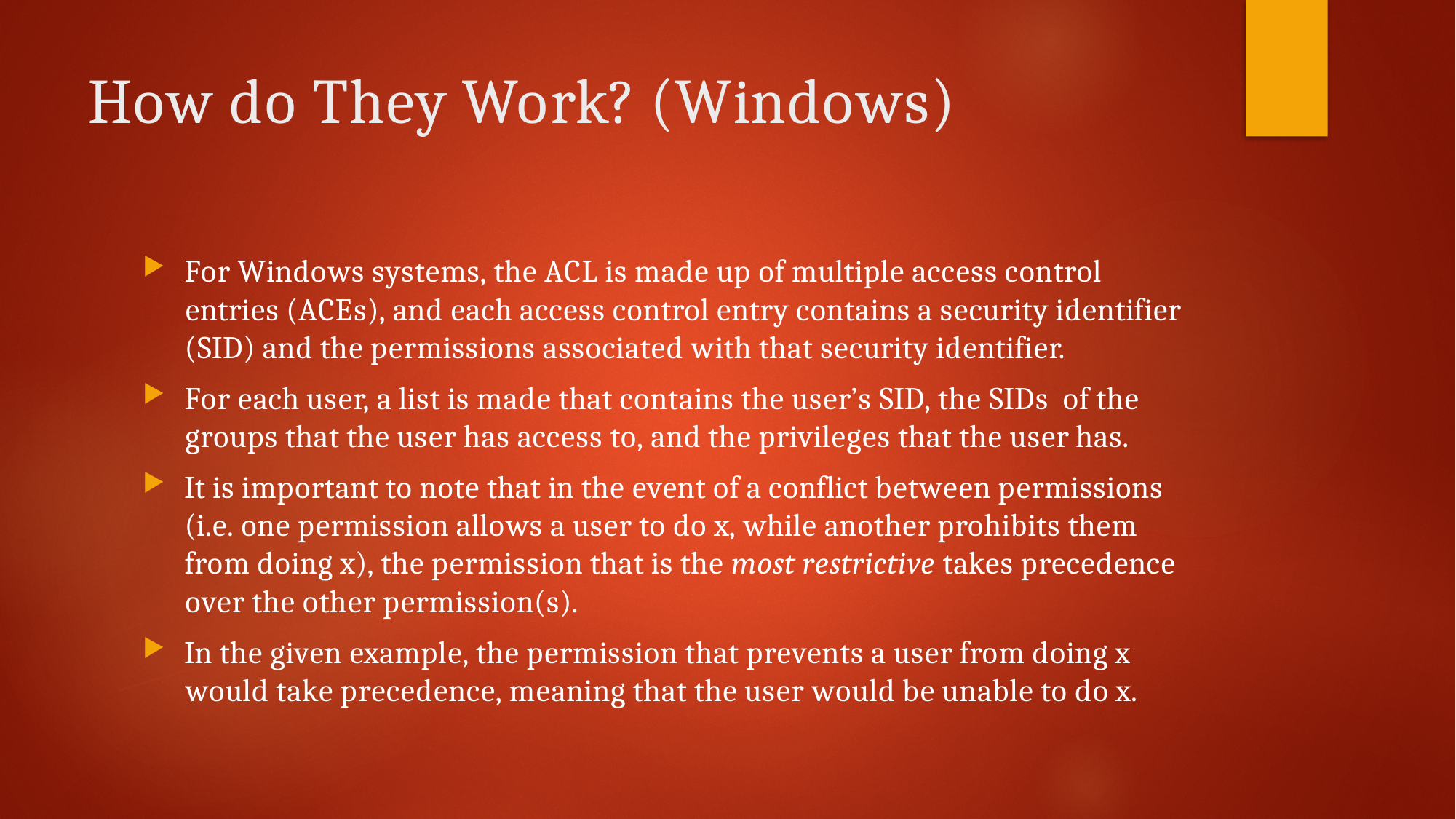

# How do They Work? (Windows)
For Windows systems, the ACL is made up of multiple access control entries (ACEs), and each access control entry contains a security identifier (SID) and the permissions associated with that security identifier.
For each user, a list is made that contains the user’s SID, the SIDs  of the groups that the user has access to, and the privileges that the user has.
It is important to note that in the event of a conflict between permissions (i.e. one permission allows a user to do x, while another prohibits them from doing x), the permission that is the most restrictive takes precedence over the other permission(s).
In the given example, the permission that prevents a user from doing x would take precedence, meaning that the user would be unable to do x.